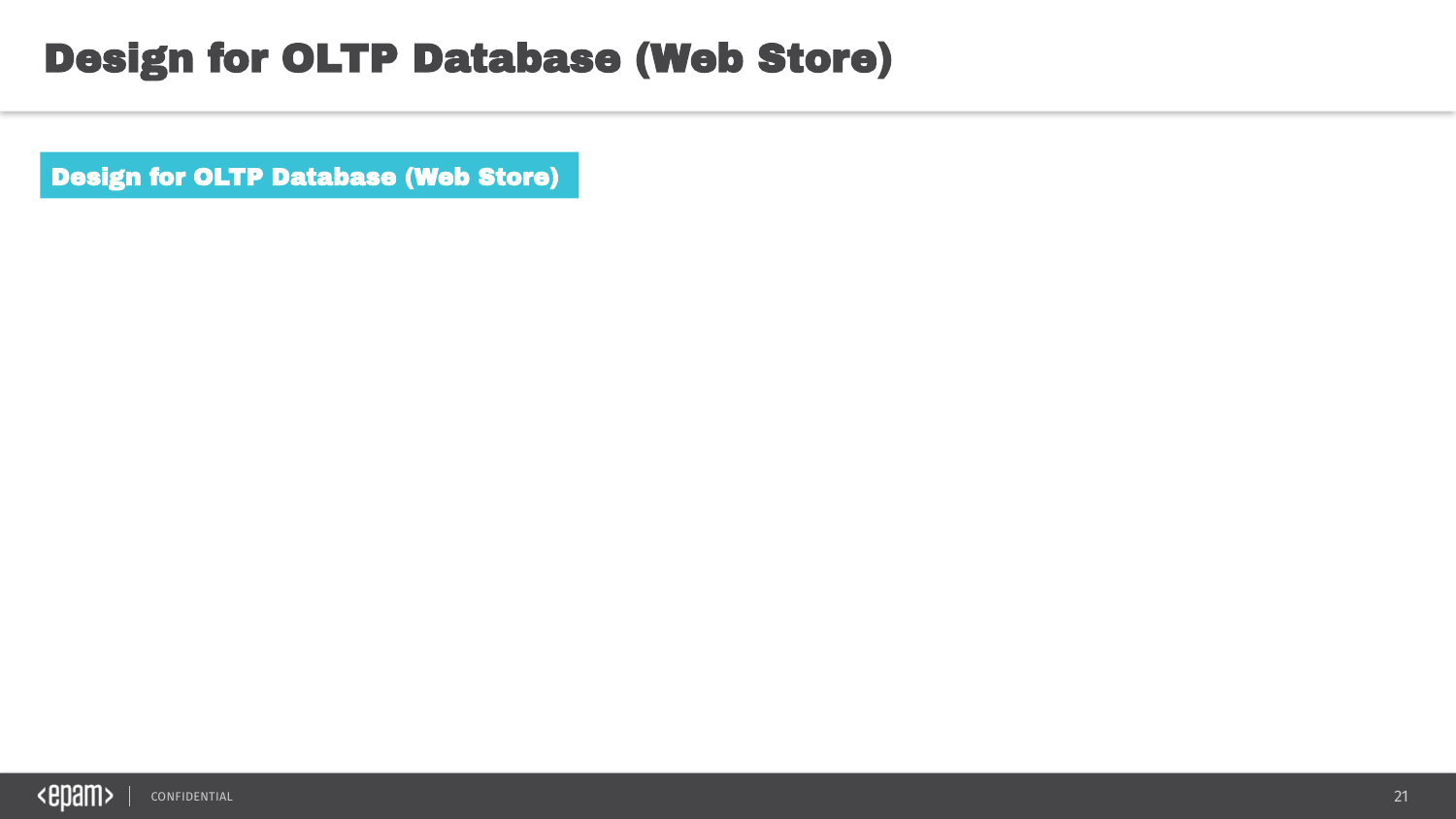

Design for OLTP Database (Web Store)
Design for OLTP Database (Web Store)